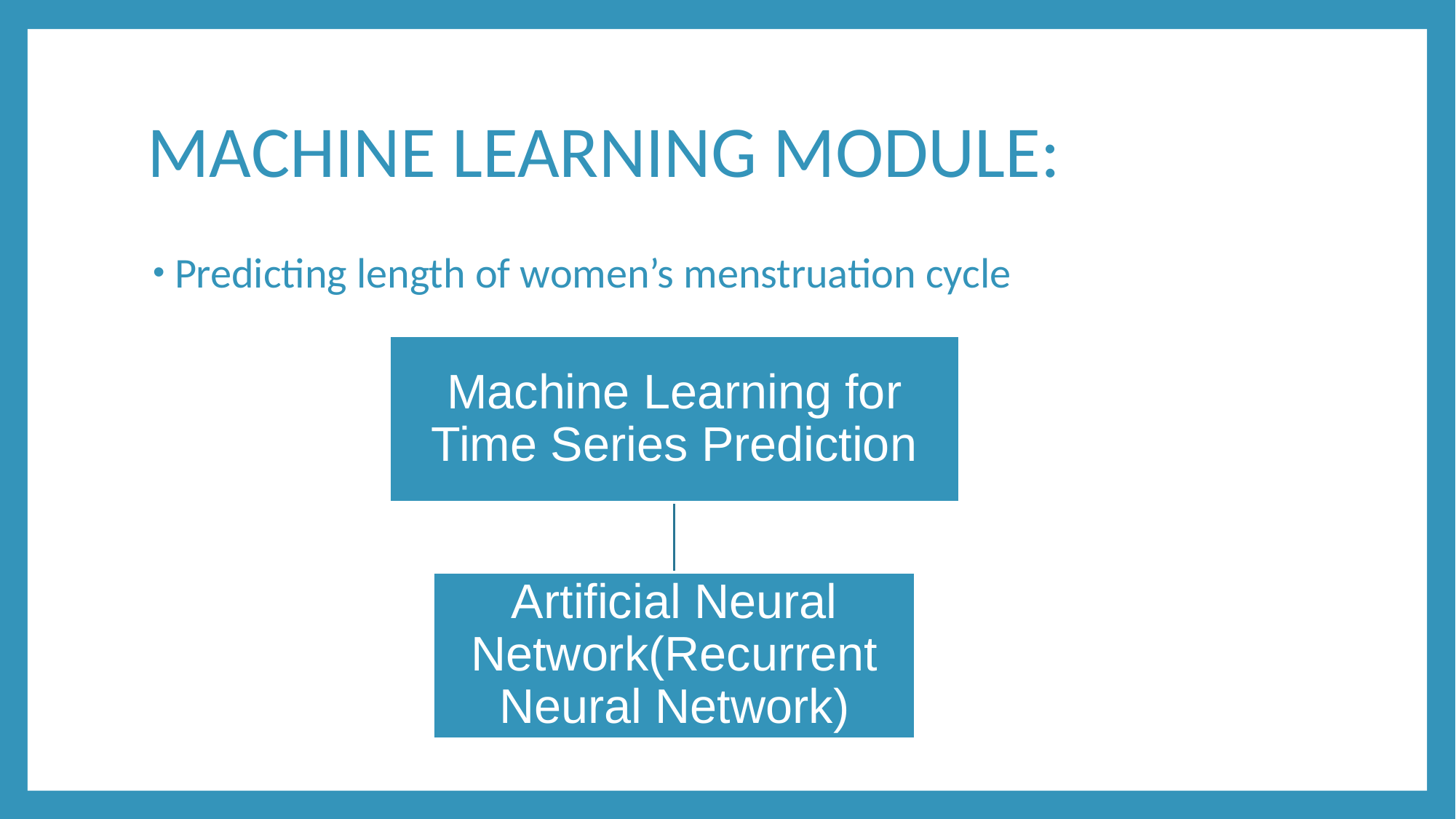

# MACHINE LEARNING MODULE:
Predicting length of women’s menstruation cycle
Machine Learning for Time Series Prediction
Artificial Neural Network(Recurrent Neural Network)